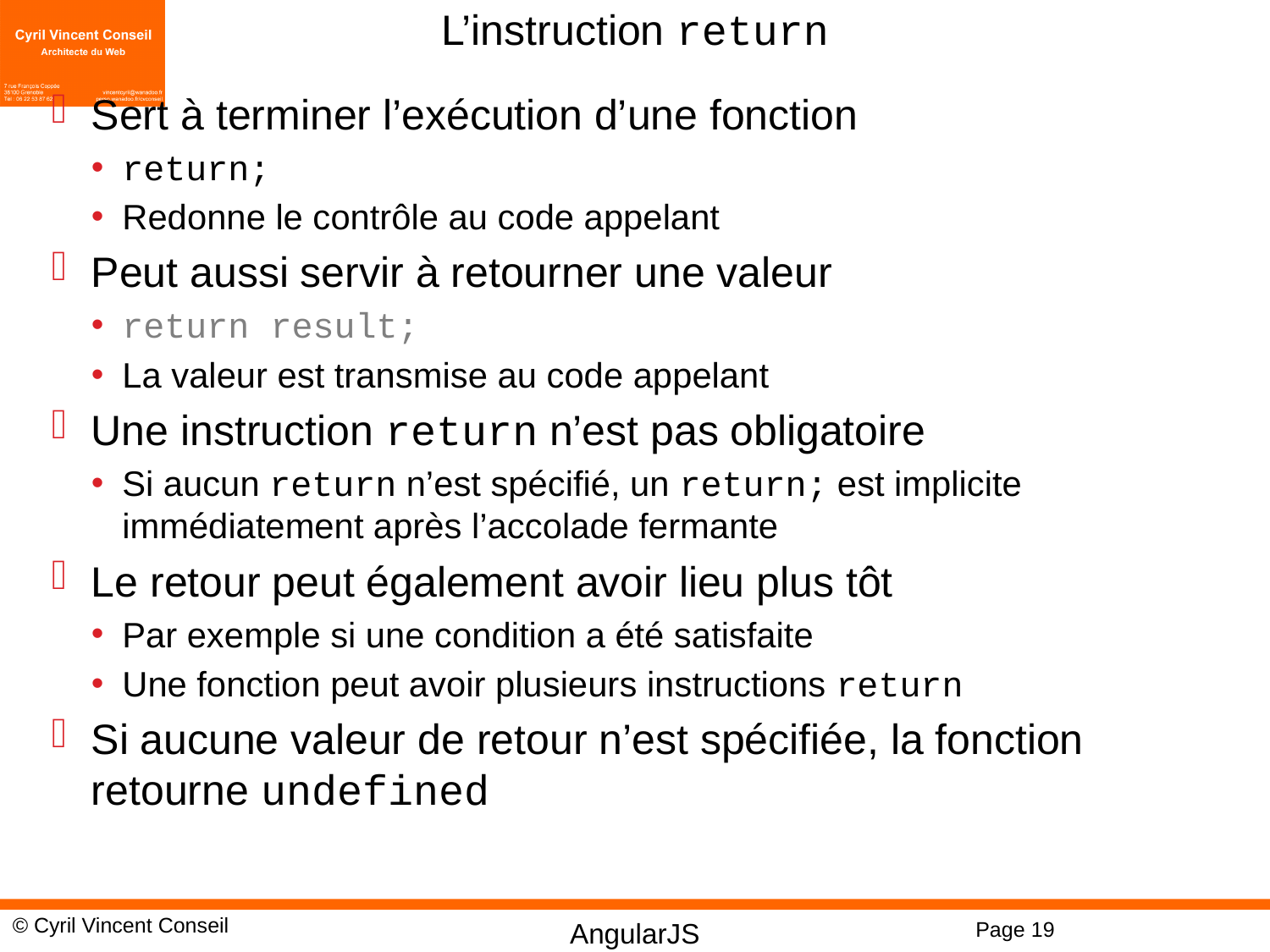

# L’instruction return
Sert à terminer l’exécution d’une fonction
return;
Redonne le contrôle au code appelant
Peut aussi servir à retourner une valeur
return result;
La valeur est transmise au code appelant
Une instruction return n’est pas obligatoire
Si aucun return n’est spécifié, un return; est implicite immédiatement après l’accolade fermante
Le retour peut également avoir lieu plus tôt
Par exemple si une condition a été satisfaite
Une fonction peut avoir plusieurs instructions return
Si aucune valeur de retour n’est spécifiée, la fonction retourne undefined